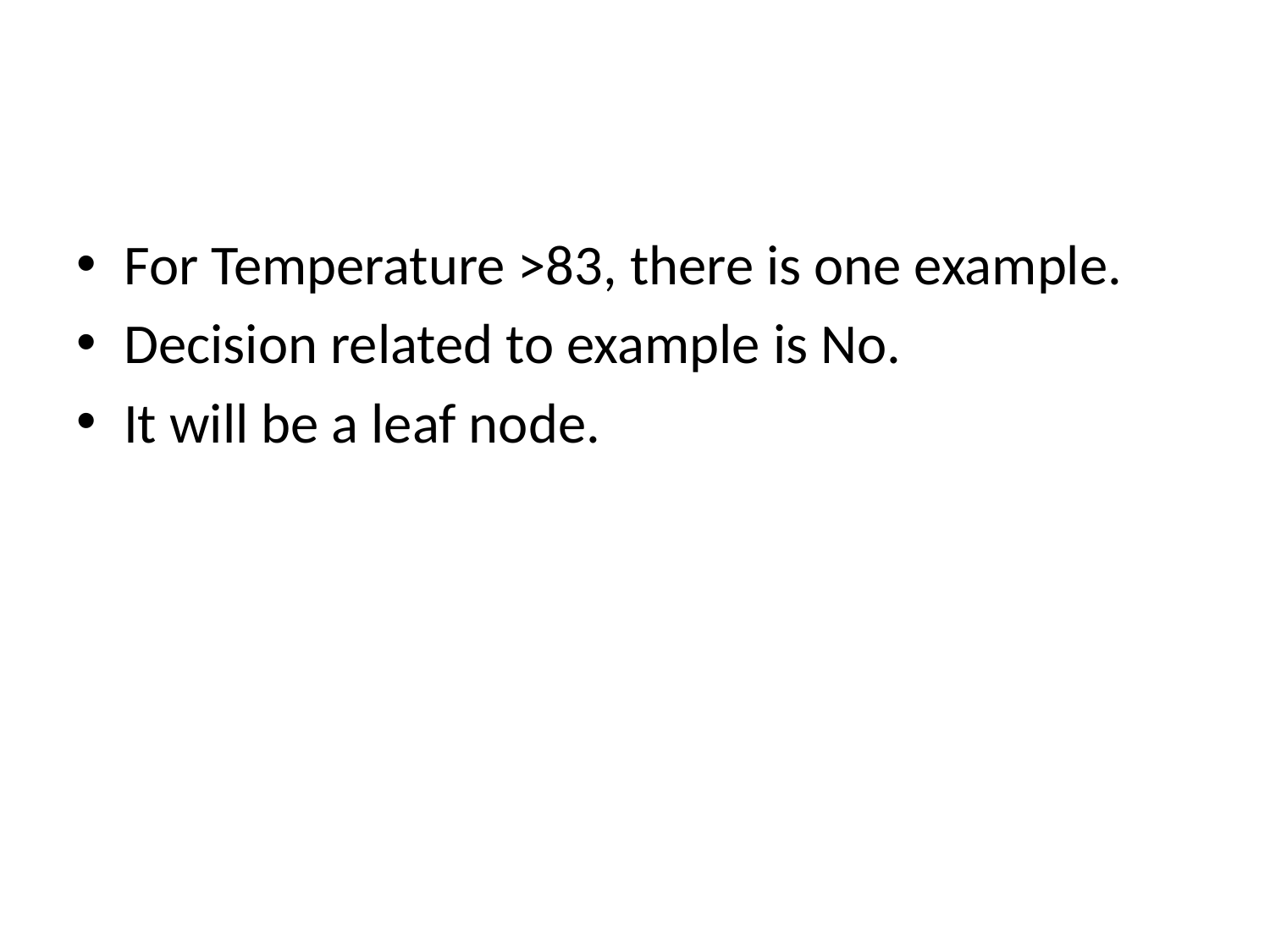

#
For Temperature >83, there is one example.
Decision related to example is No.
It will be a leaf node.